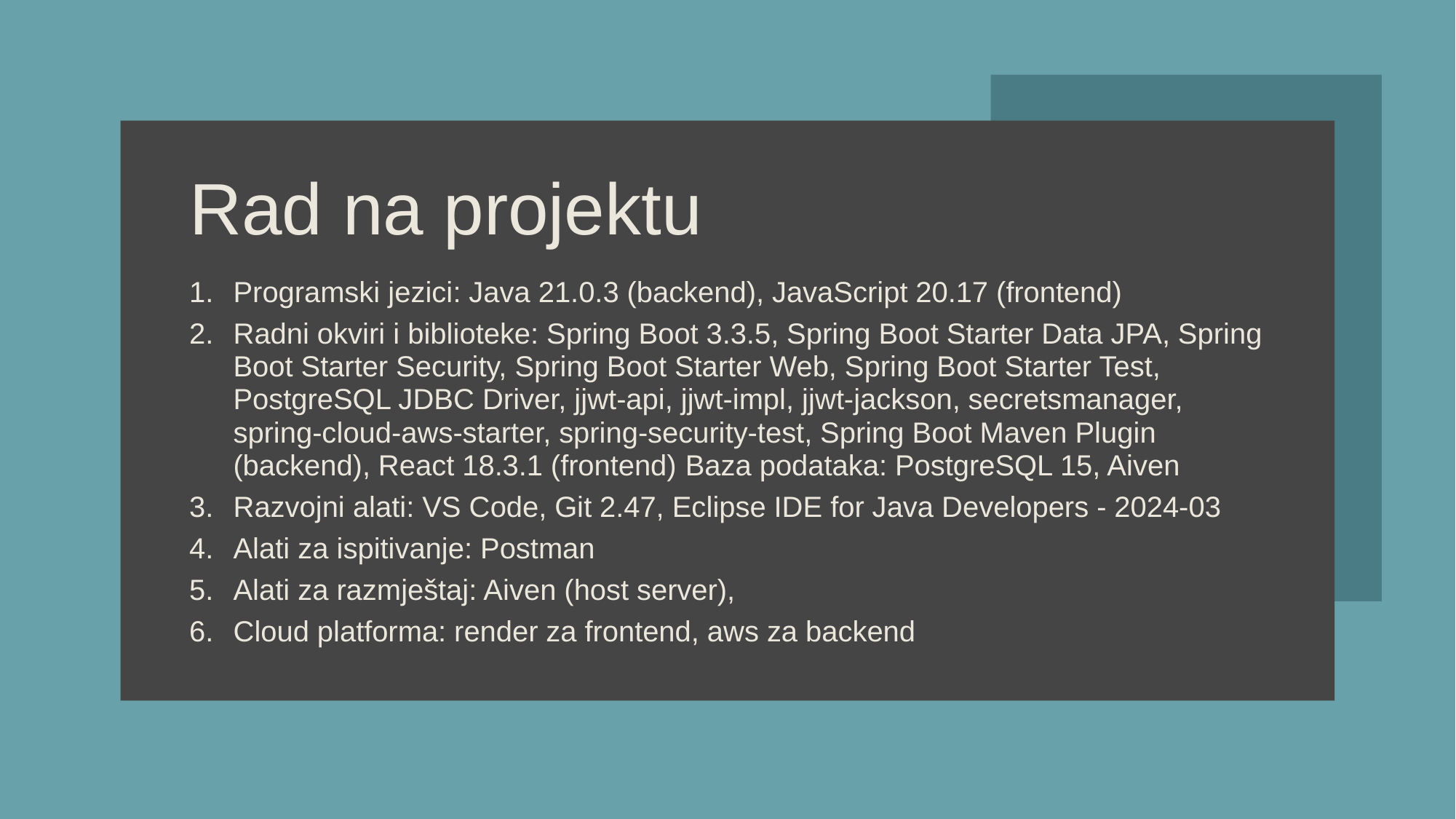

# Rad na projektu
Programski jezici: Java 21.0.3 (backend), JavaScript 20.17 (frontend)
Radni okviri i biblioteke: Spring Boot 3.3.5, Spring Boot Starter Data JPA, Spring Boot Starter Security, Spring Boot Starter Web, Spring Boot Starter Test, PostgreSQL JDBC Driver, jjwt-api, jjwt-impl, jjwt-jackson, secretsmanager, spring-cloud-aws-starter, spring-security-test, Spring Boot Maven Plugin (backend), React 18.3.1 (frontend) Baza podataka: PostgreSQL 15, Aiven
Razvojni alati: VS Code, Git 2.47, Eclipse IDE for Java Developers - 2024-03
Alati za ispitivanje: Postman
Alati za razmještaj: Aiven (host server),
Cloud platforma: render za frontend, aws za backend